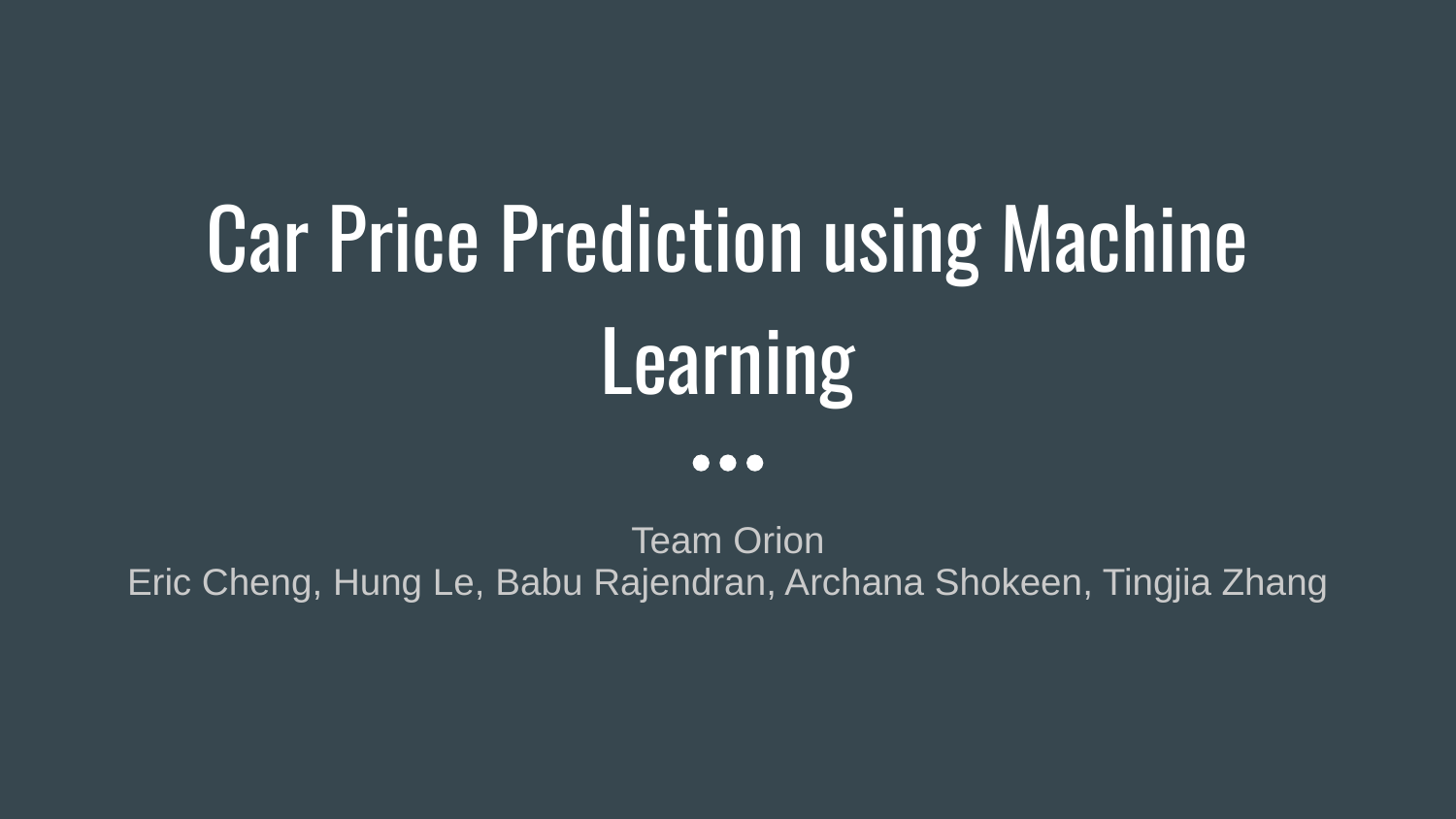

# Car Price Prediction using Machine Learning
Team Orion
Eric Cheng, Hung Le, Babu Rajendran, Archana Shokeen, Tingjia Zhang